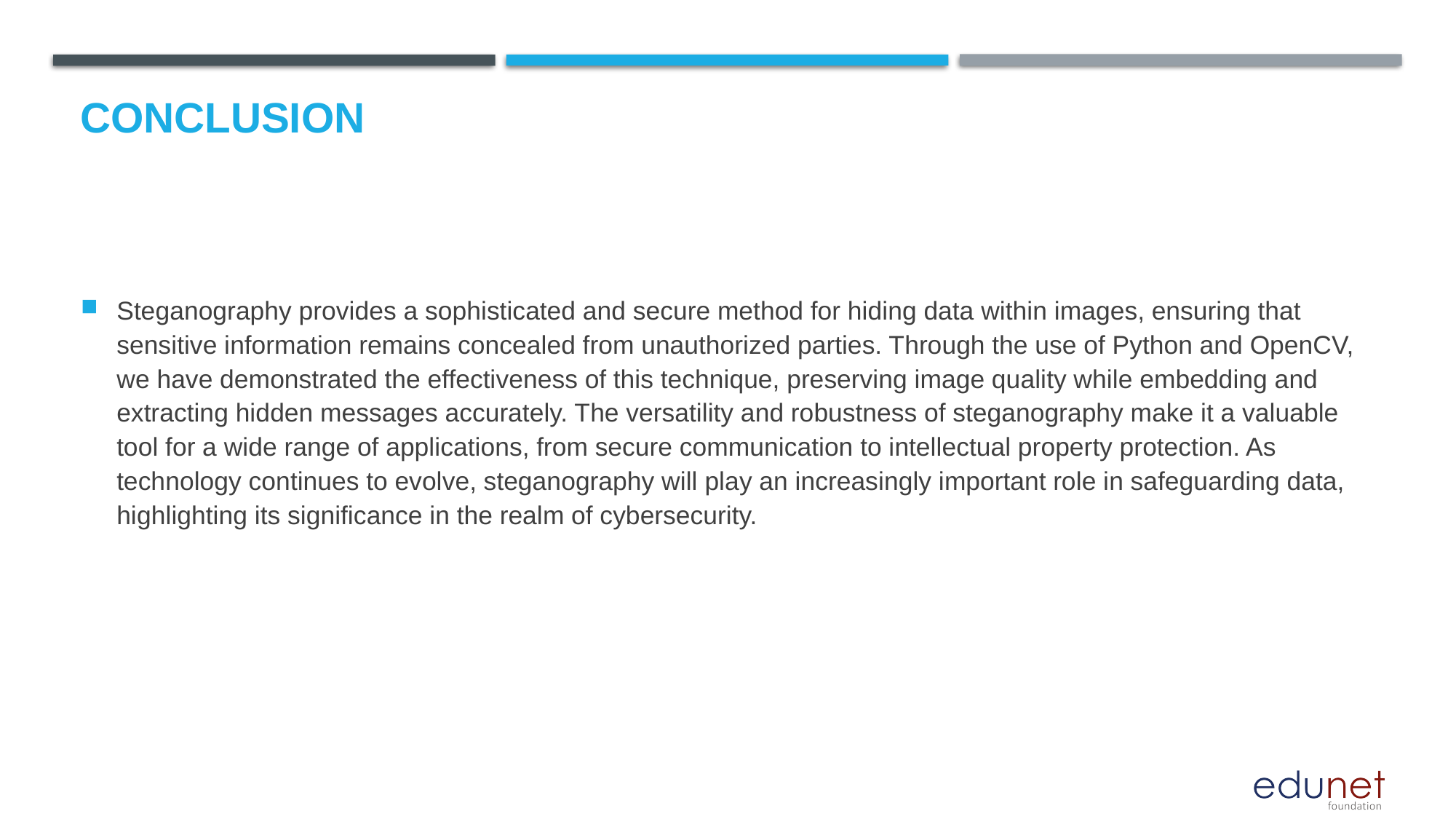

# Conclusion
Steganography provides a sophisticated and secure method for hiding data within images, ensuring that sensitive information remains concealed from unauthorized parties. Through the use of Python and OpenCV, we have demonstrated the effectiveness of this technique, preserving image quality while embedding and extracting hidden messages accurately. The versatility and robustness of steganography make it a valuable tool for a wide range of applications, from secure communication to intellectual property protection. As technology continues to evolve, steganography will play an increasingly important role in safeguarding data, highlighting its significance in the realm of cybersecurity.